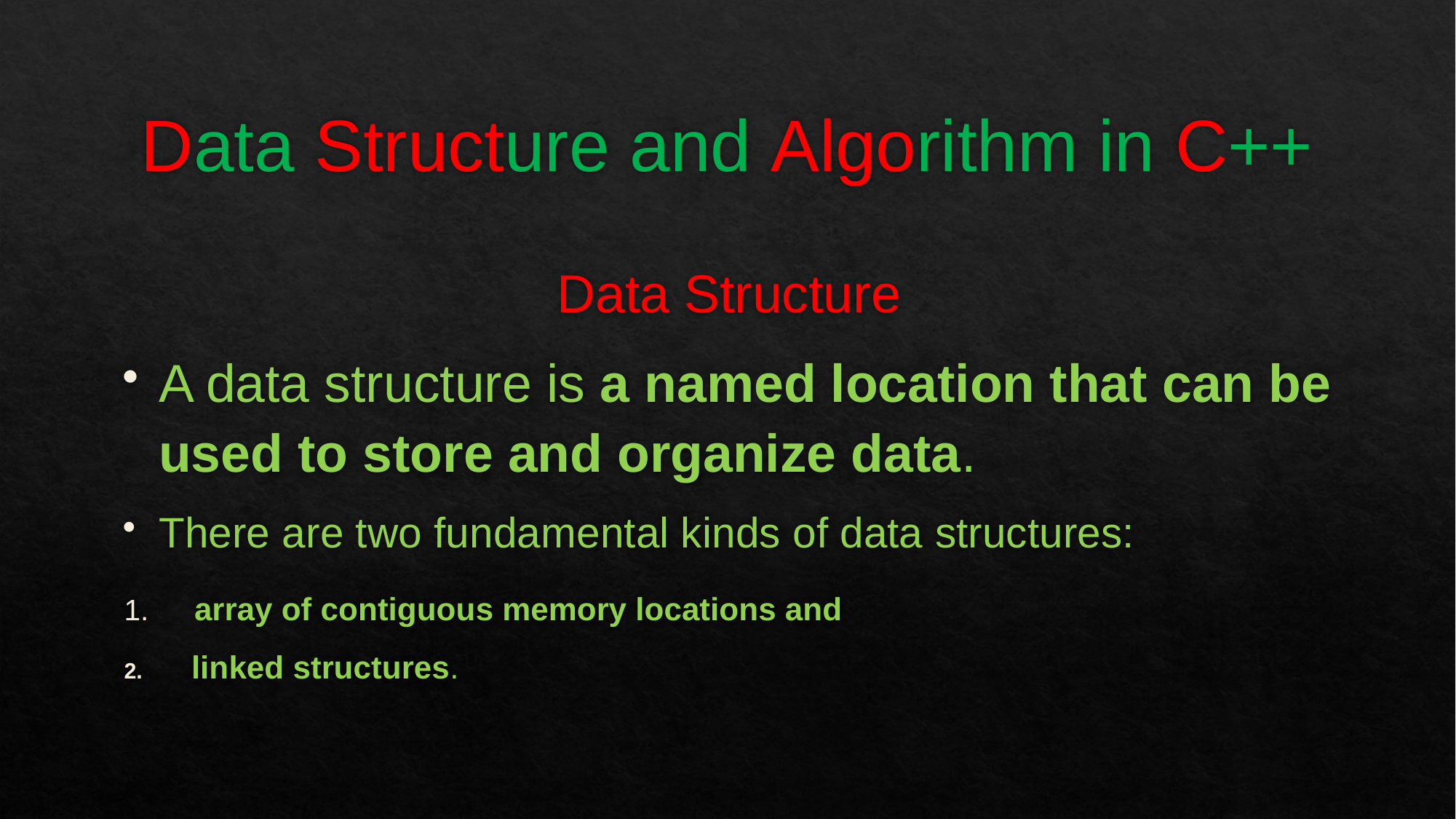

# Data Structure and Algorithm in C++
Data Structure
A data structure is a named location that can be used to store and organize data.
There are two fundamental kinds of data structures:
 array of contiguous memory locations and
 linked structures.